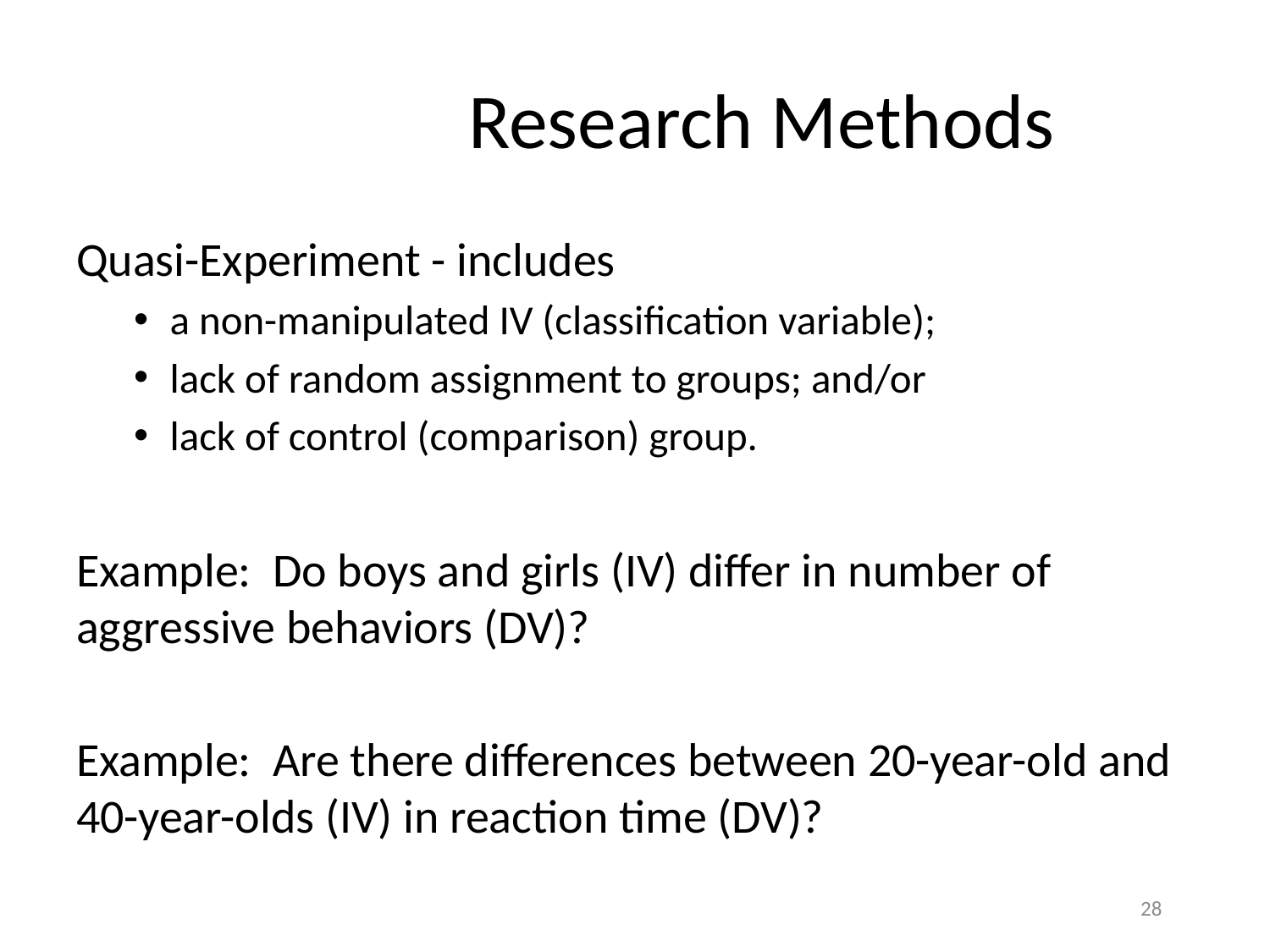

# Research Methods
Quasi-Experiment - includes
a non-manipulated IV (classification variable);
lack of random assignment to groups; and/or
lack of control (comparison) group.

Example:  Do boys and girls (IV) differ in number of aggressive behaviors (DV)?

Example:  Are there differences between 20-year-old and 40-year-olds (IV) in reaction time (DV)?
28